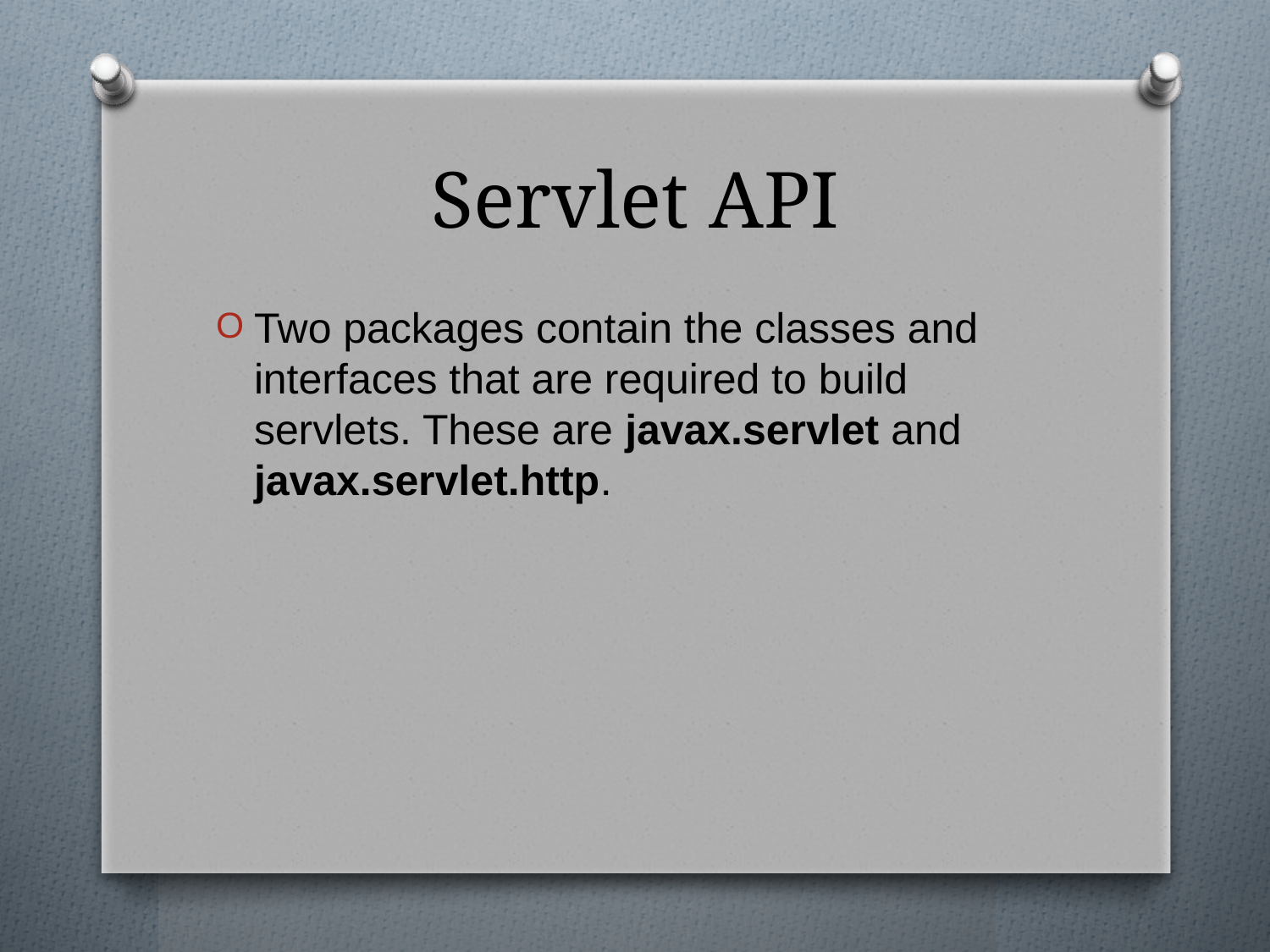

# Servlet API
Two packages contain the classes and interfaces that are required to build servlets. These are javax.servlet and javax.servlet.http.